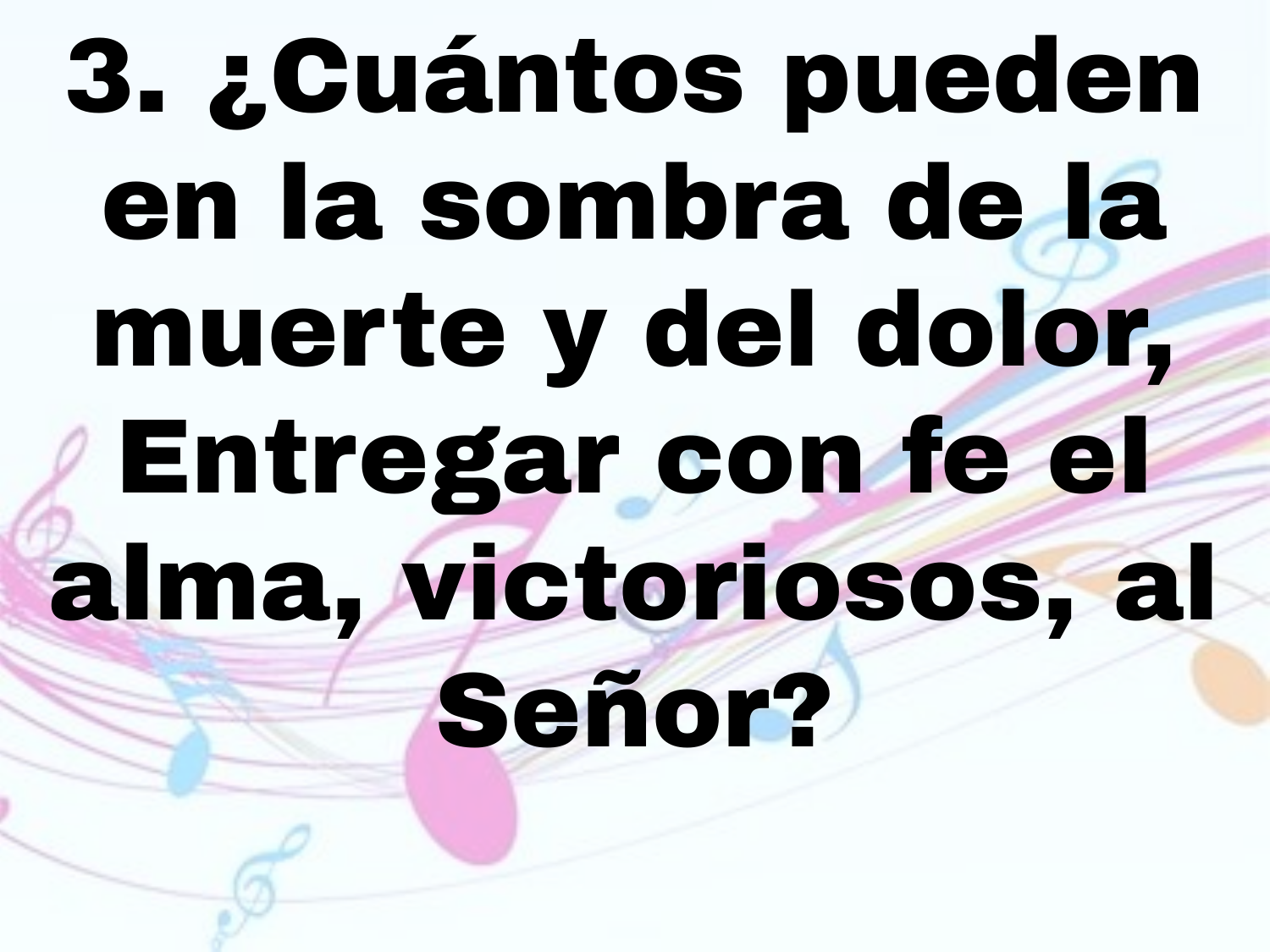

3. ¿Cuántos pueden en la sombra de la muerte y del dolor, Entregar con fe el alma, victoriosos, al Señor?